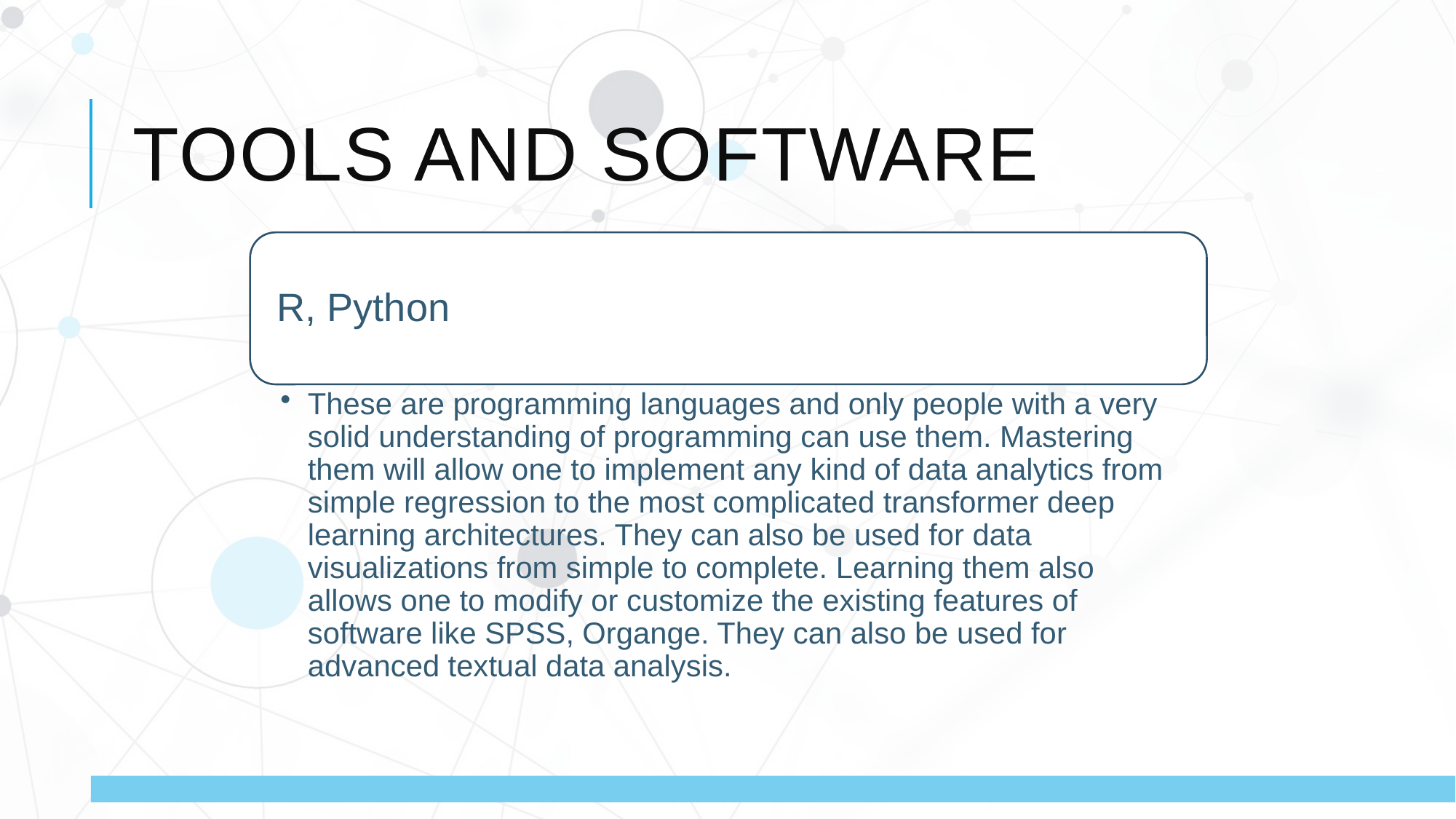

# Tools and Software
R, Python
These are programming languages and only people with a very solid understanding of programming can use them. Mastering them will allow one to implement any kind of data analytics from simple regression to the most complicated transformer deep learning architectures. They can also be used for data visualizations from simple to complete. Learning them also allows one to modify or customize the existing features of software like SPSS, Organge. They can also be used for advanced textual data analysis.